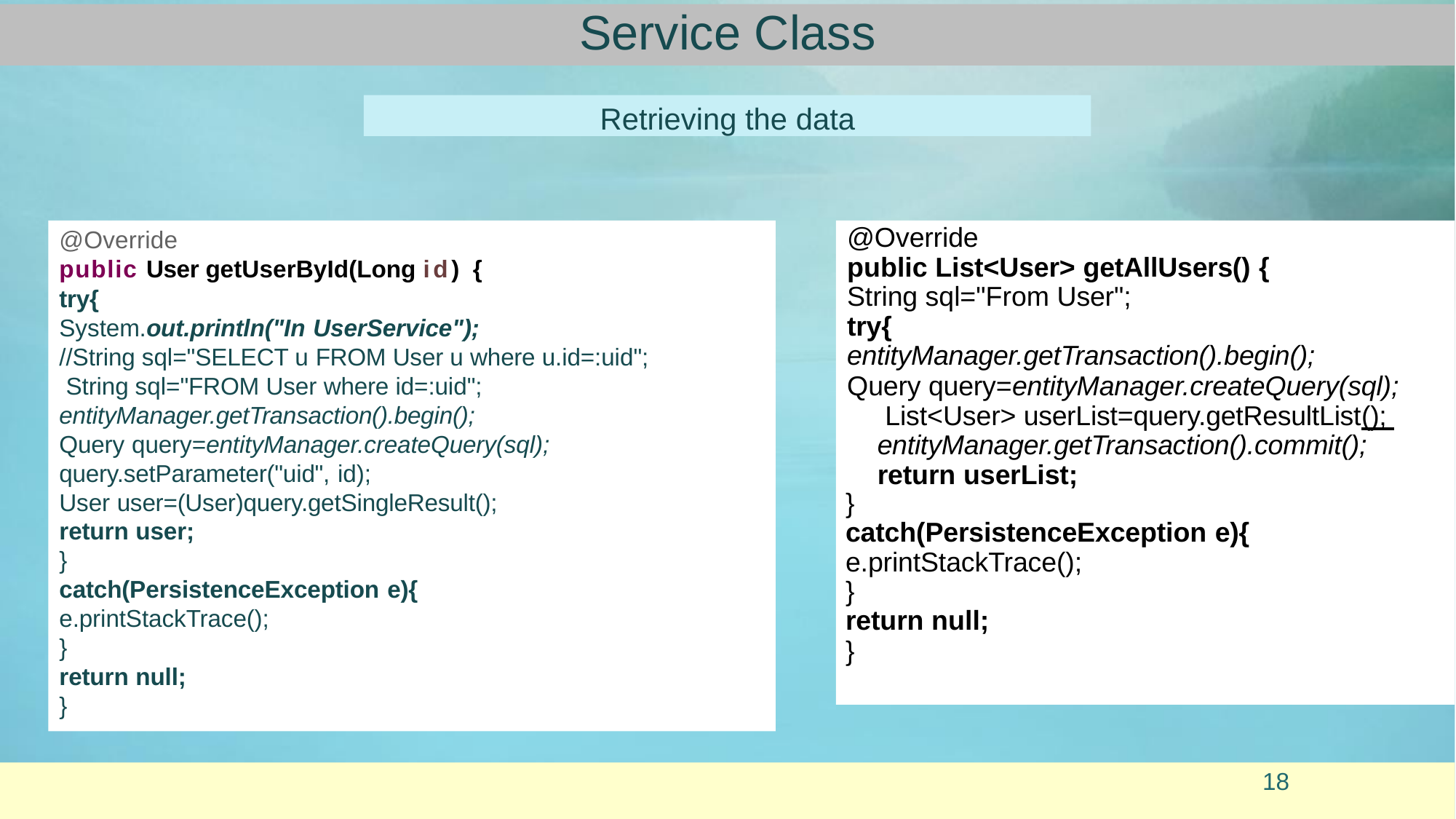

# Service Class

Retrieving the data
@Override
public List<User> getAllUsers() {
String sql="From User";
try{
entityManager.getTransaction().begin();
Query query=entityManager.createQuery(sql);  List<User> userList=query.getResultList();  entityManager.getTransaction().commit();  return userList;
}
catch(PersistenceException e){
e.printStackTrace();
}
return null;
}

@Override
public User getUserById(Long id) {
try{
System.out.println("In UserService");
//String sql="SELECT u FROM User u where u.id=:uid";  String sql="FROM User where id=:uid";  entityManager.getTransaction().begin();
Query query=entityManager.createQuery(sql);
query.setParameter("uid", id);
User user=(User)query.getSingleResult();
return user;
}
catch(PersistenceException e){
e.printStackTrace();
}
return null;
}

18